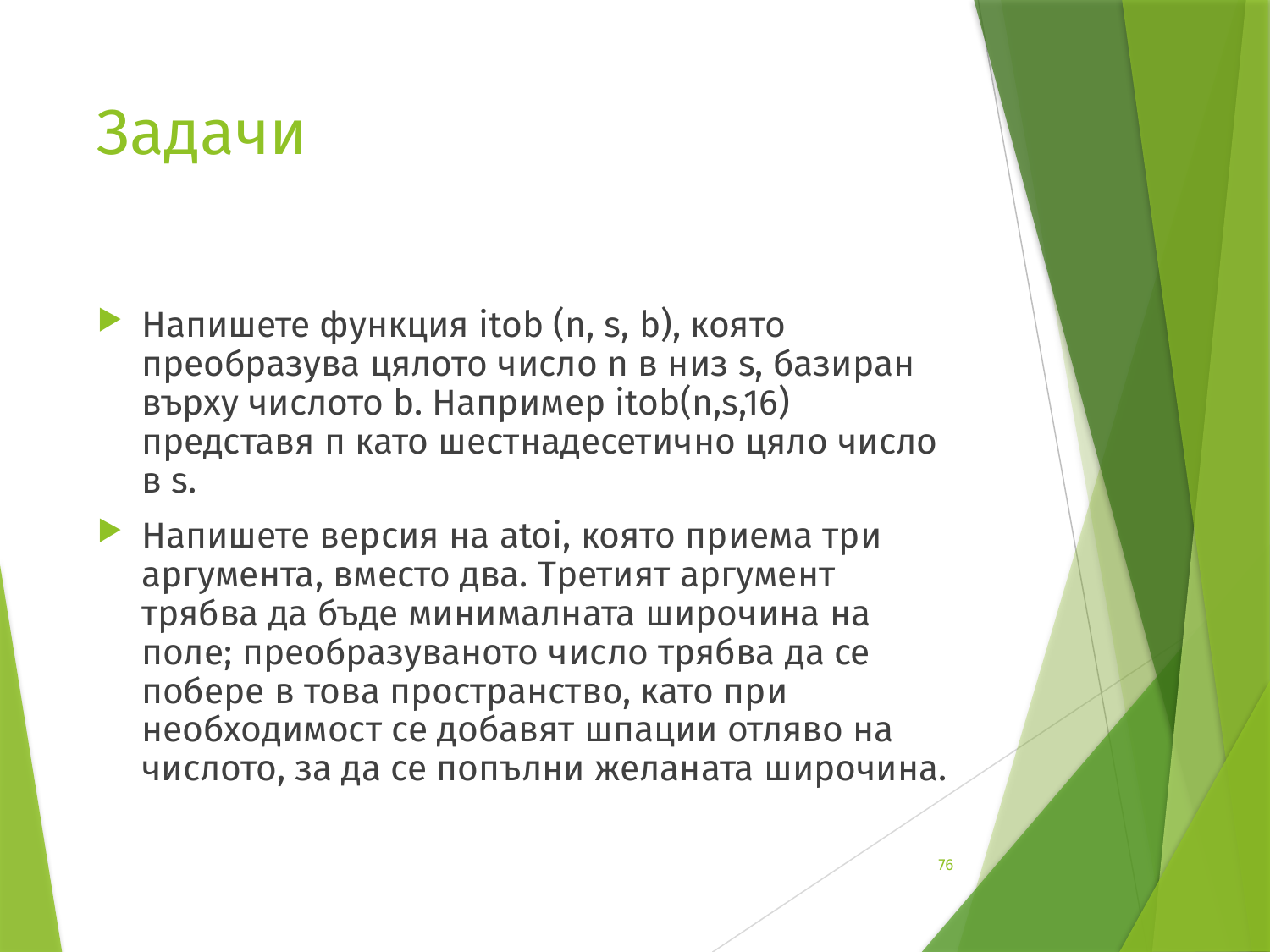

# Задачи
Напишете функция itob (n, s, b), която преобразува цялото число n в низ s, базиран върху числото b. Например itob(n,s,16) представя п като шестнадесетично цяло число в s.
Напишете версия на atoi, която приема три аргумента, вместо два. Третият аргумент трябва да бъде минималната широчина на поле; преобразуваното число трябва да се побере в това пространство, като при необходимост се добавят шпации отляво на числото, за да се попълни желаната широчина.

76